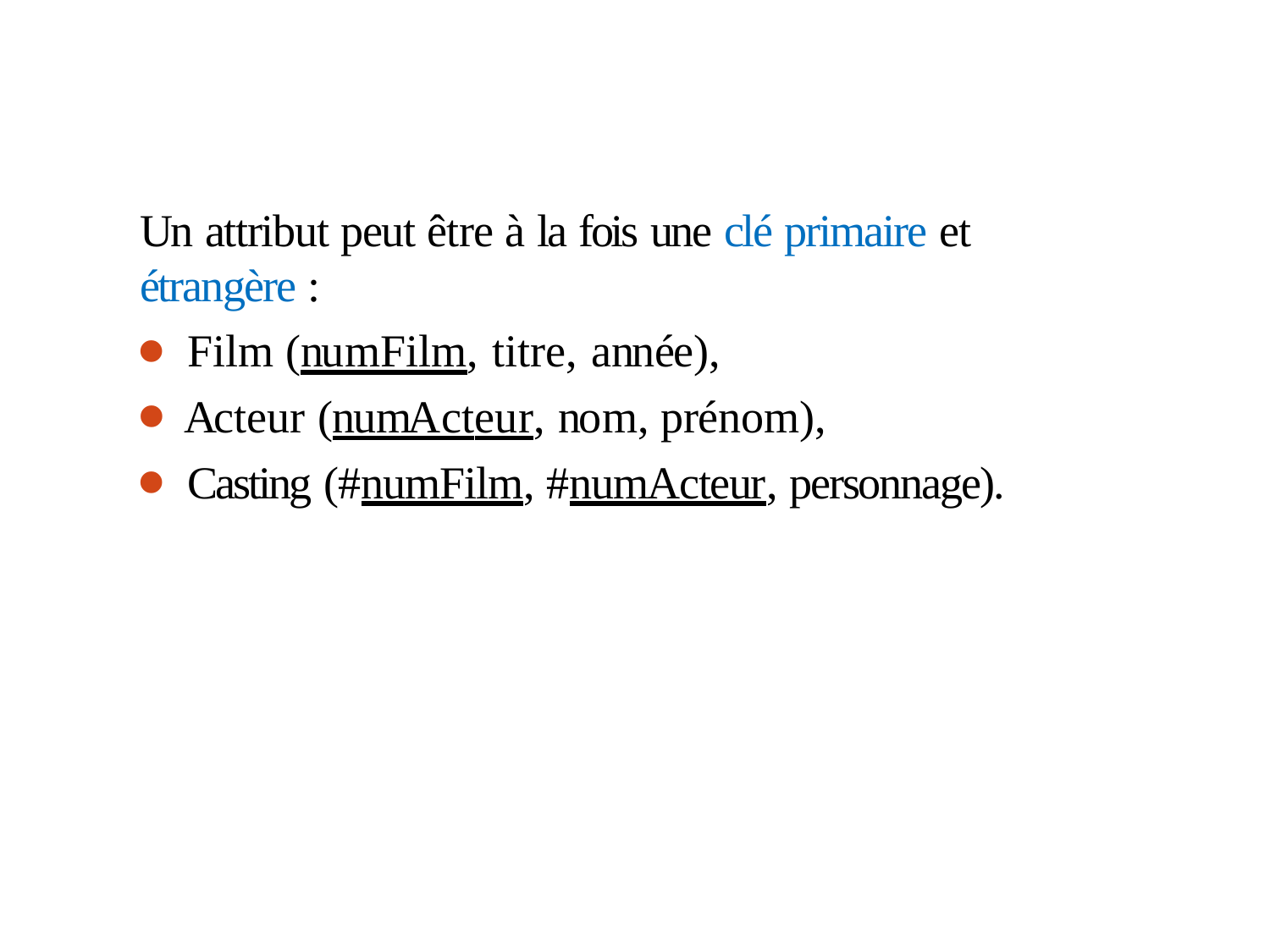

Un attribut peut être à la fois une clé primaire et étrangère :
Film (numFilm, titre, année),
Acteur (numActeur, nom, prénom),
Casting (#numFilm, #numActeur, personnage).